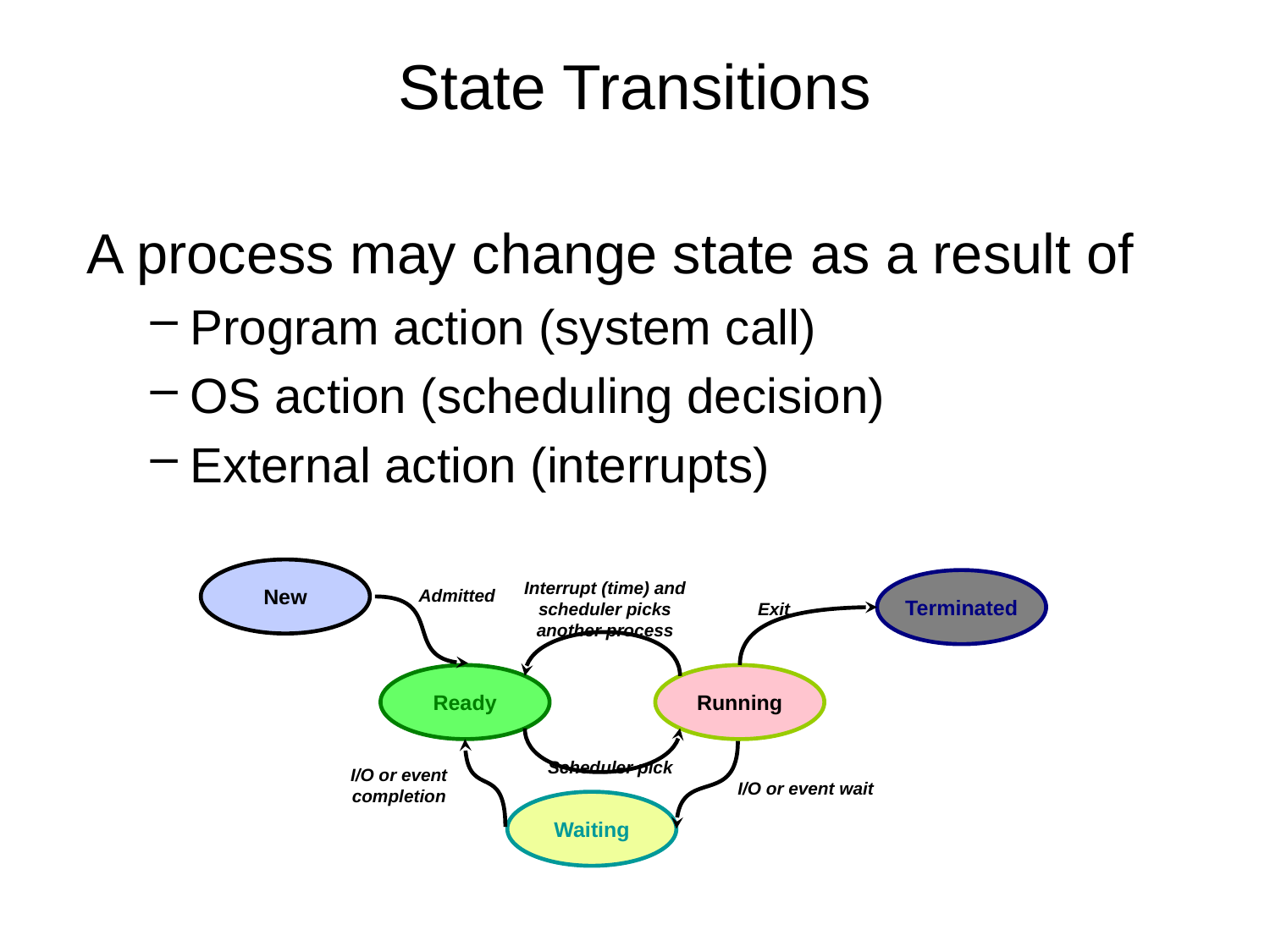

# State Transitions
A process may change state as a result of
Program action (system call)
OS action (scheduling decision)
External action (interrupts)
New
Interrupt (time) and scheduler picks another process
Terminated
Admitted
Exit
Ready
Running
Scheduler pick
I/O or event completion
I/O or event wait
Waiting